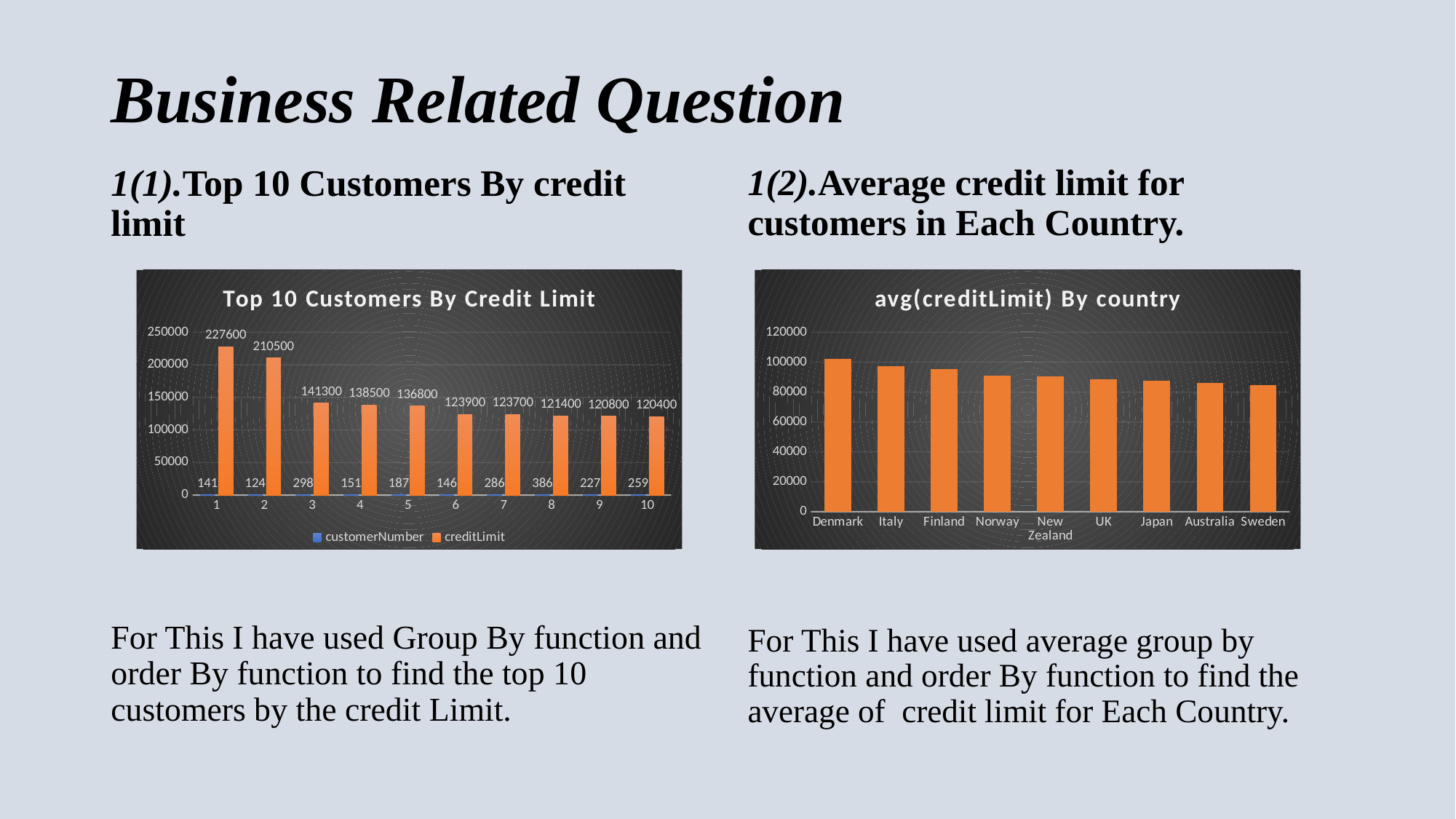

# Business Related Question
1(1).Top 10 Customers By credit limit

For This I have used Group By function and order By function to find the top 10 customers by the credit Limit.
1(2).Average credit limit for customers in Each Country.

For This I have used average group by function and order By function to find the average of  credit limit for Each Country.

### Chart: Top 10 Customers By Credit Limit

| Category | customerNumber | creditLimit |
|---|---|---|

### Chart: avg(creditLimit) By country

| Category | avg(creditLimit) |
|---|---|
| Denmark | 102100.0 |
| Italy | 97200.0 |
| Finland | 95266.666667 |
| Norway | 91200.0 |
| New Zealand | 90625.0 |
| UK | 88740.0 |
| Japan | 87800.0 |
| Australia | 86060.0 |
| Sweden | 84750.0 |